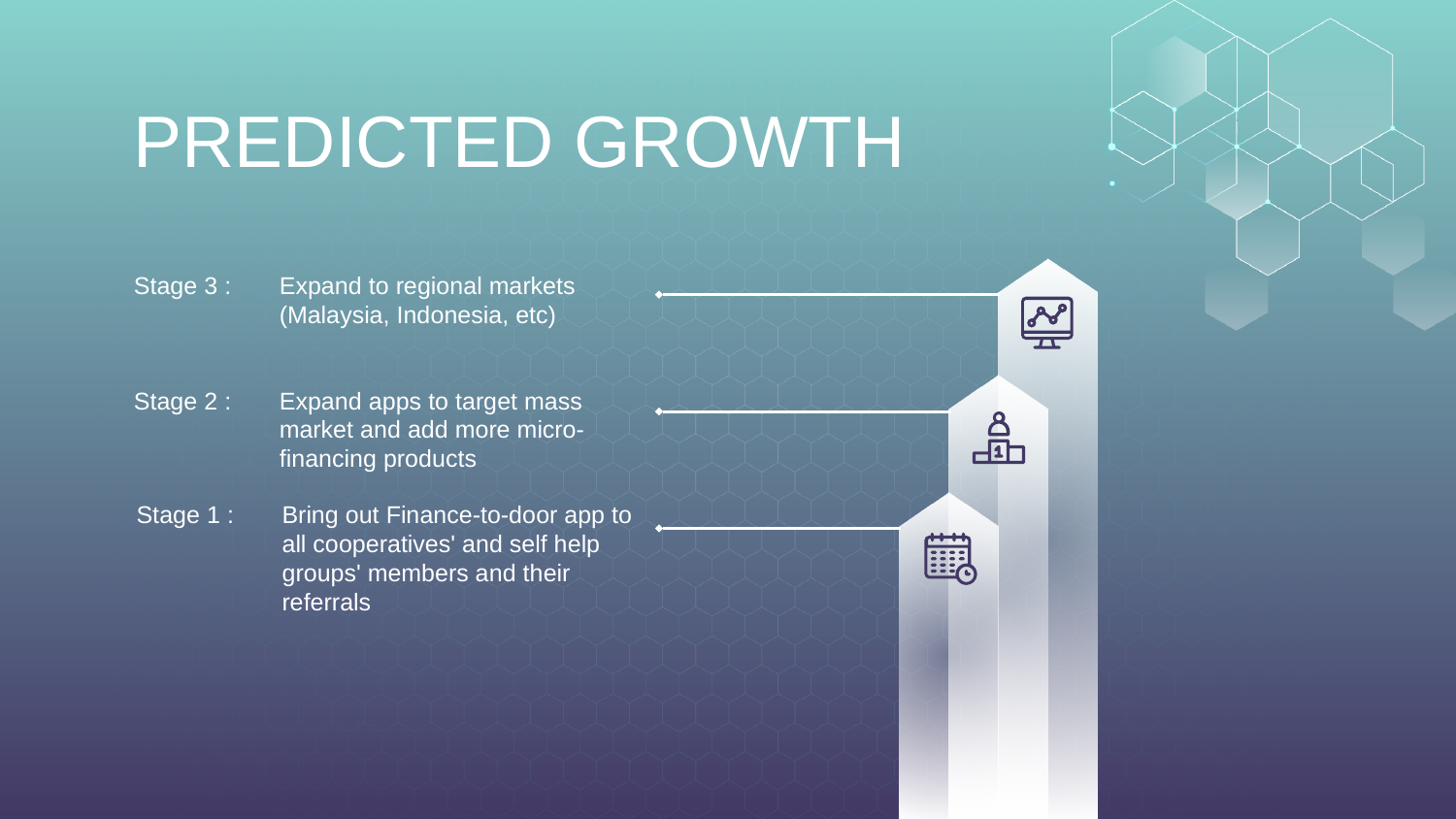

# PREDICTED GROWTH
Stage 3 :	Expand to regional markets 	(Malaysia, Indonesia, etc)

Stage 2 :	Expand apps to target mass 	market and add more micro-	financing products

Stage 1 : 	Bring out Finance-to-door app to 	all cooperatives' and self help 	groups' members and their 	referrals